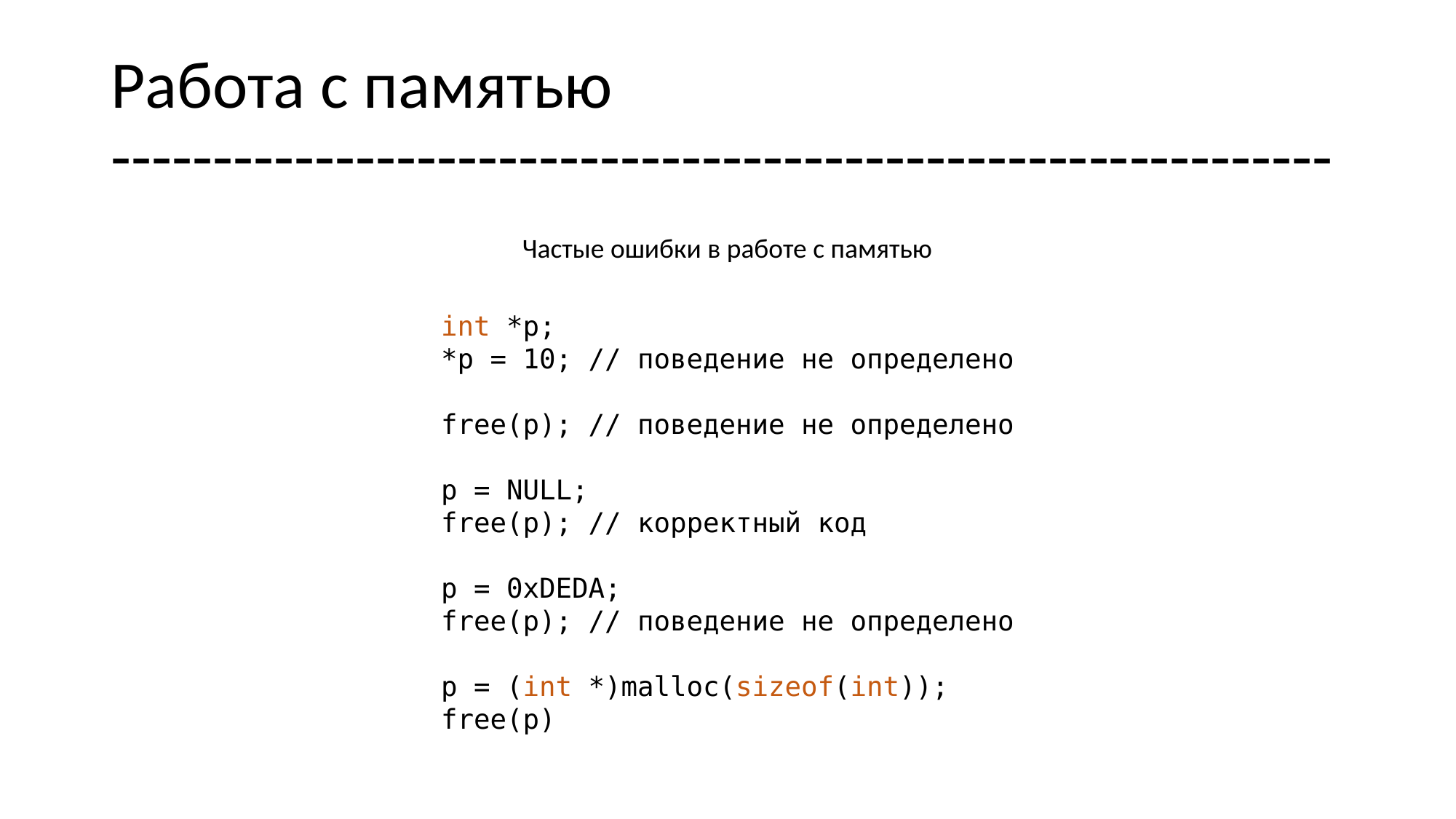

# Работа с памятью ------------------------------------------------------------
Частые ошибки в работе с памятью
int *p;
*p = 10; // поведение не определено

free(p); // поведение не определено

p = NULL;
free(p); // корректный код

p = 0xDEDA;
free(p); // поведение не определено

p = (int *)malloc(sizeof(int));
free(p)